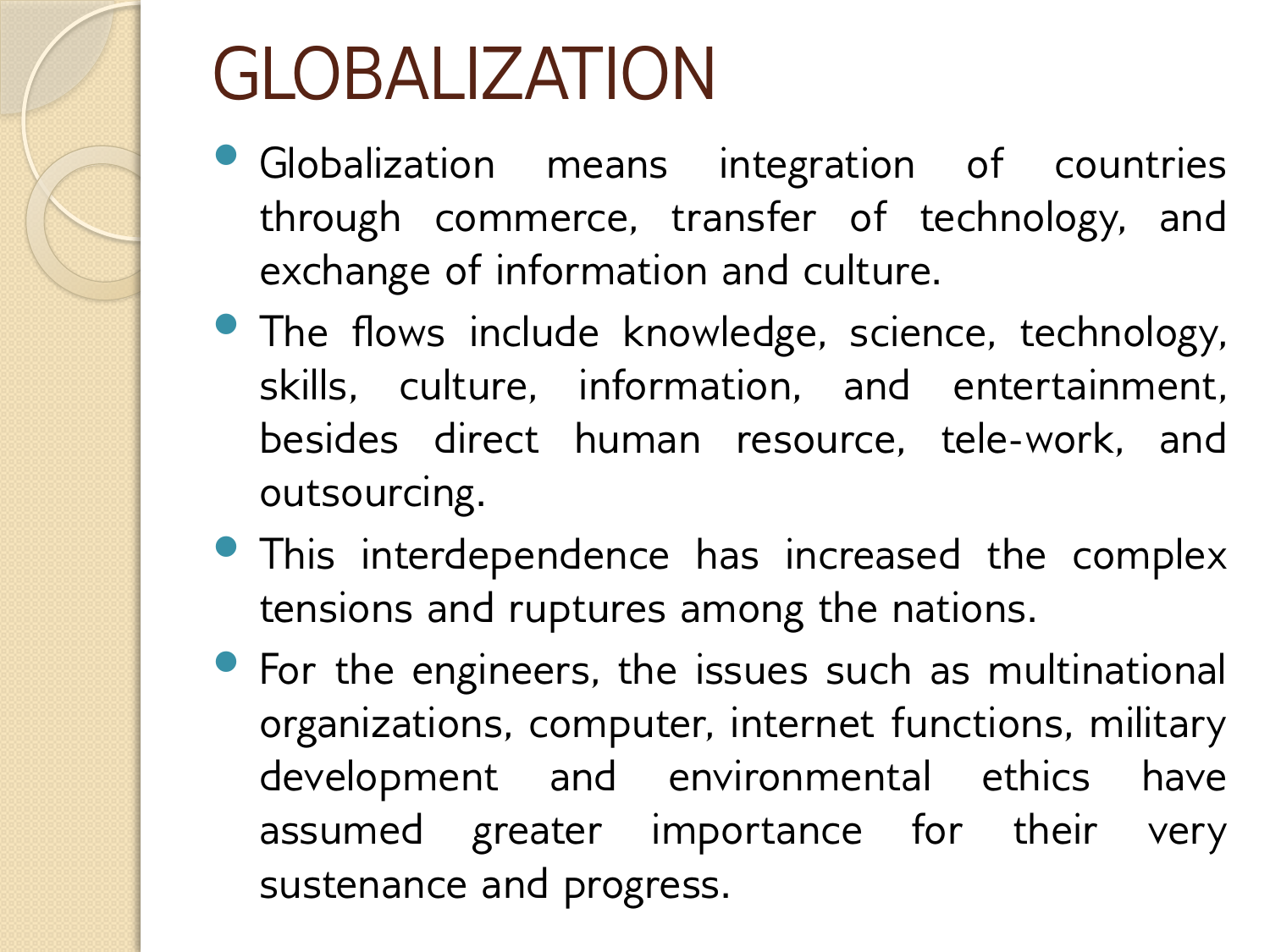

# GLOBALIZATION
Globalization means integration of countries through commerce, transfer of technology, and exchange of information and culture.
The flows include knowledge, science, technology, skills, culture, information, and entertainment, besides direct human resource, tele-work, and outsourcing.
This interdependence has increased the complex tensions and ruptures among the nations.
For the engineers, the issues such as multinational organizations, computer, internet functions, military development and environmental ethics have assumed greater importance for their very sustenance and progress.